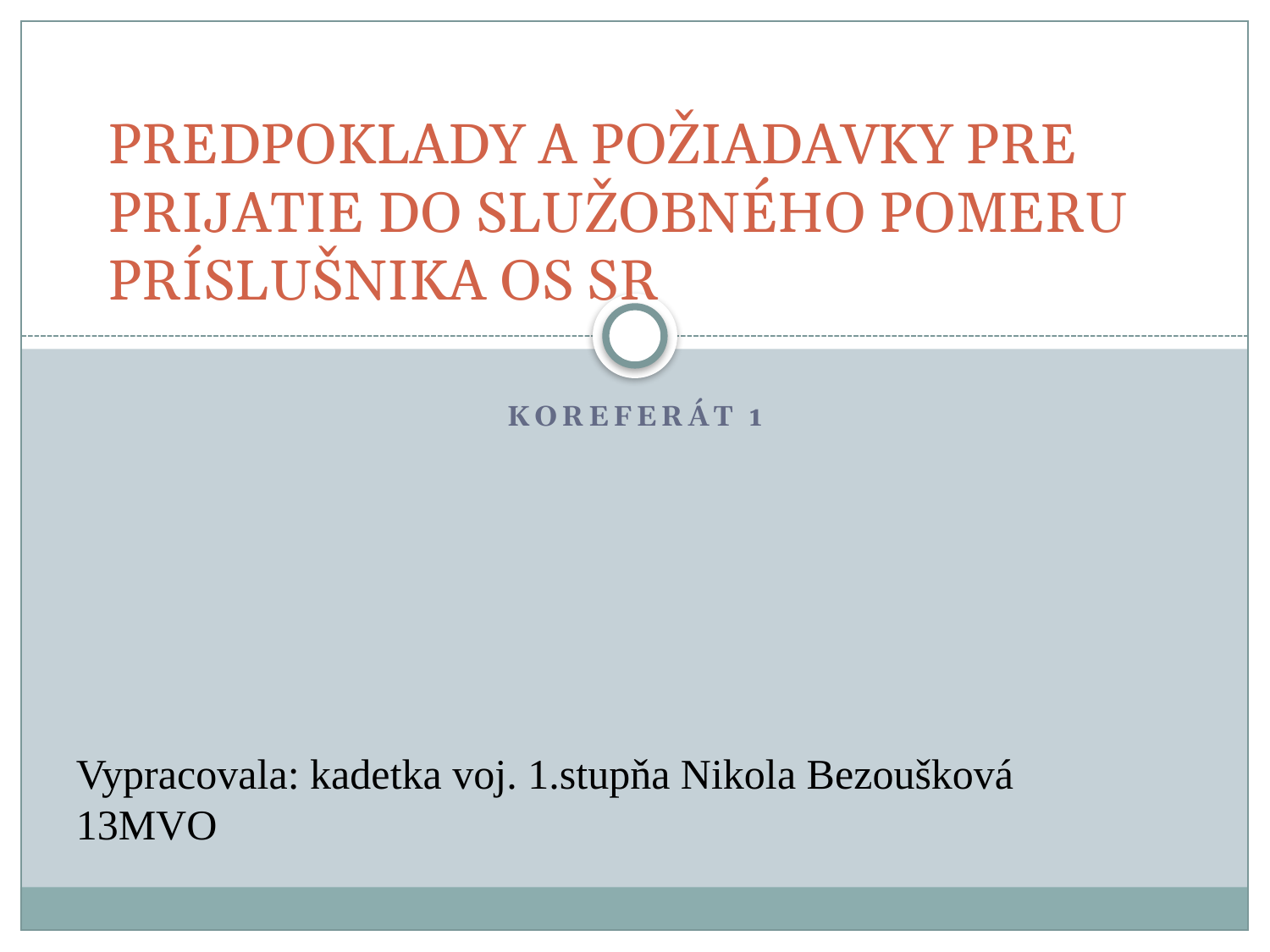

# PREDPOKLADY A POŽIADAVKY PRE PRIJATIE DO SLUŽOBNÉHO POMERU PRÍSLUŠNIKA OS SR
KOREFERÁT 1
Vypracovala: kadetka voj. 1.stupňa Nikola Bezoušková
13MVO